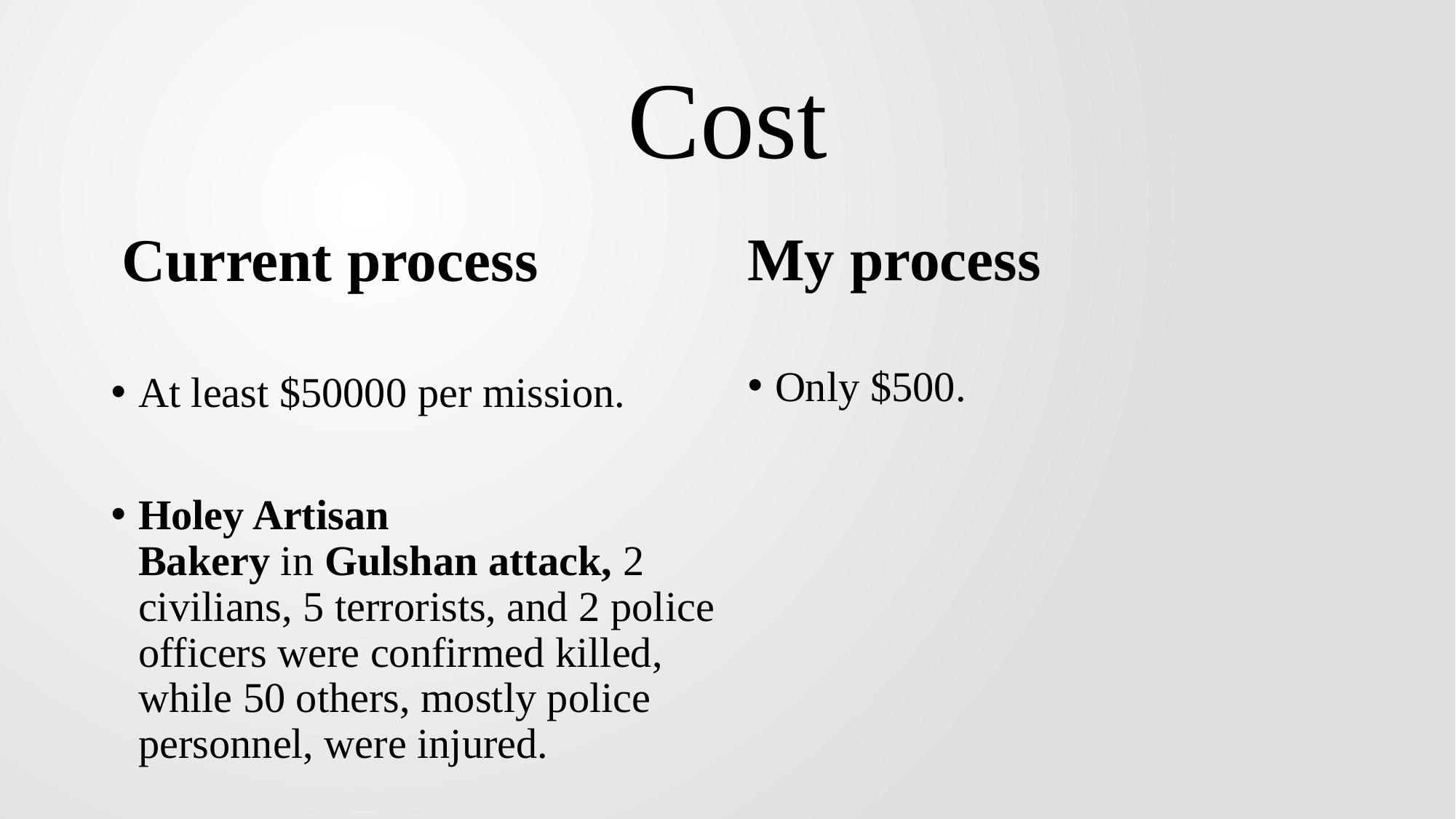

# Cost
My process
Current process

At least $50000 per mission.

Holey Artisan Bakery in Gulshan attack, 2 civilians, 5 terrorists, and 2 police officers were confirmed killed, while 50 others, mostly police personnel, were injured.
Only $500.